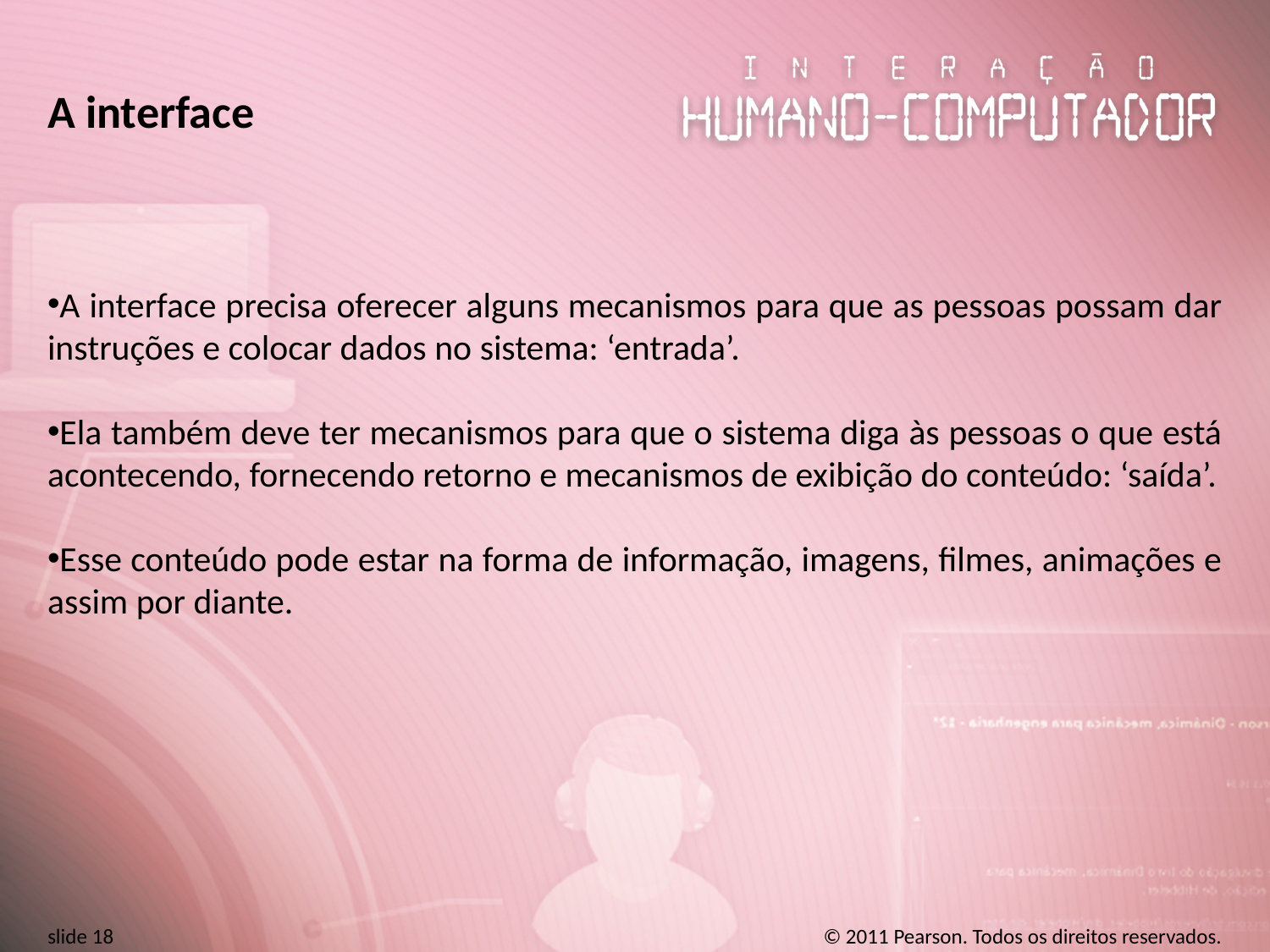

# A interface
A interface precisa oferecer alguns mecanismos para que as pessoas possam dar instruções e colocar dados no sistema: ‘entrada’.

Ela também deve ter mecanismos para que o sistema diga às pessoas o que está acontecendo, fornecendo retorno e mecanismos de exibição do conteúdo: ‘saída’.

Esse conteúdo pode estar na forma de informação, imagens, filmes, animações e assim por diante.